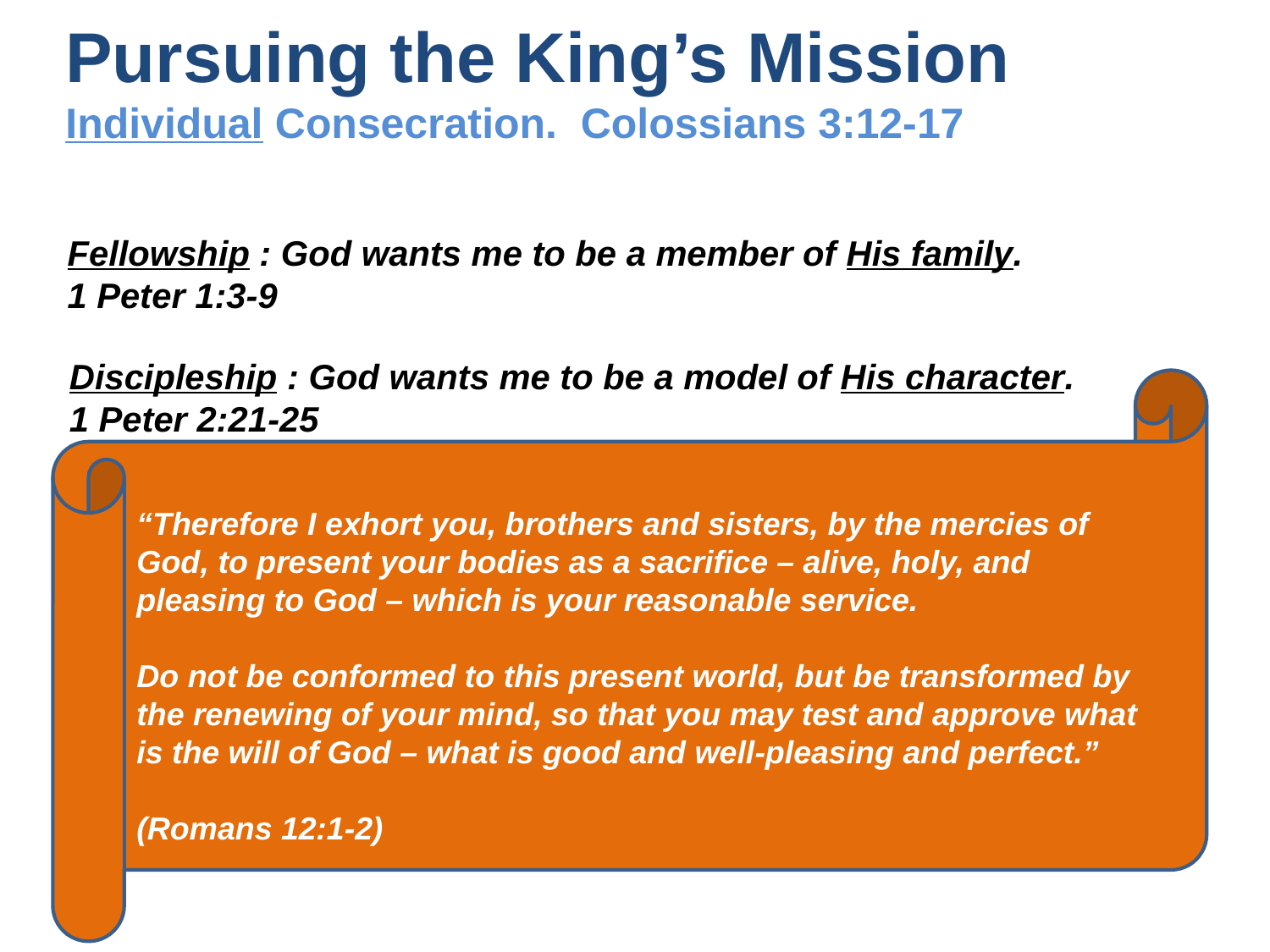

Pursuing the King’s Mission
Individual Consecration.  Colossians 3:12-17
Fellowship : God wants me to be a member of His family.
1 Peter 1:3-9
Discipleship : God wants me to be a model of His character.
1 Peter 2:21-25

“Therefore I exhort you, brothers and sisters, by the mercies of God, to present your bodies as a sacrifice – alive, holy, and pleasing to God – which is your reasonable service.

Do not be conformed to this present world, but be transformed by the renewing of your mind, so that you may test and approve what is the will of God – what is good and well-pleasing and perfect.”

(Romans 12:1-2)
Service :  God wants me to be a minister of His grace.
1 Peter 4:10-11
Evangelism : God wants me to be a messenger of His love.
2 Corinthians 5:16-21
 Worship : God wants me to be a magnifier of His name.
Acts 4:12